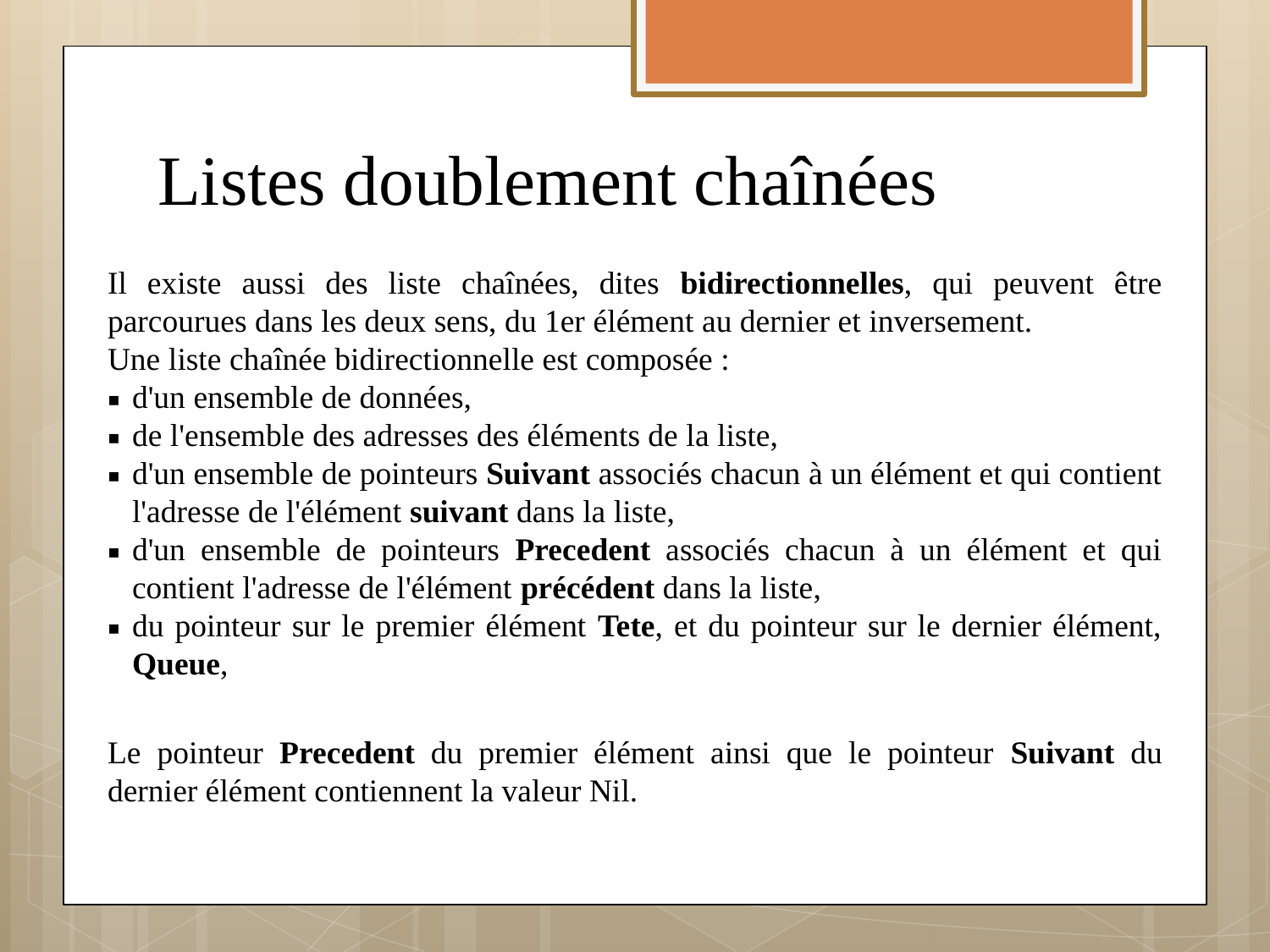

# Listes doublement chaînées
Il existe aussi des liste chaînées, dites bidirectionnelles, qui peuvent être parcourues dans les deux sens, du 1er élément au dernier et inversement.
Une liste chaînée bidirectionnelle est composée :
d'un ensemble de données,
de l'ensemble des adresses des éléments de la liste,
d'un ensemble de pointeurs Suivant associés chacun à un élément et qui contient l'adresse de l'élément suivant dans la liste,
d'un ensemble de pointeurs Precedent associés chacun à un élément et qui contient l'adresse de l'élément précédent dans la liste,
du pointeur sur le premier élément Tete, et du pointeur sur le dernier élément, Queue,
Le pointeur Precedent du premier élément ainsi que le pointeur Suivant du dernier élément contiennent la valeur Nil.